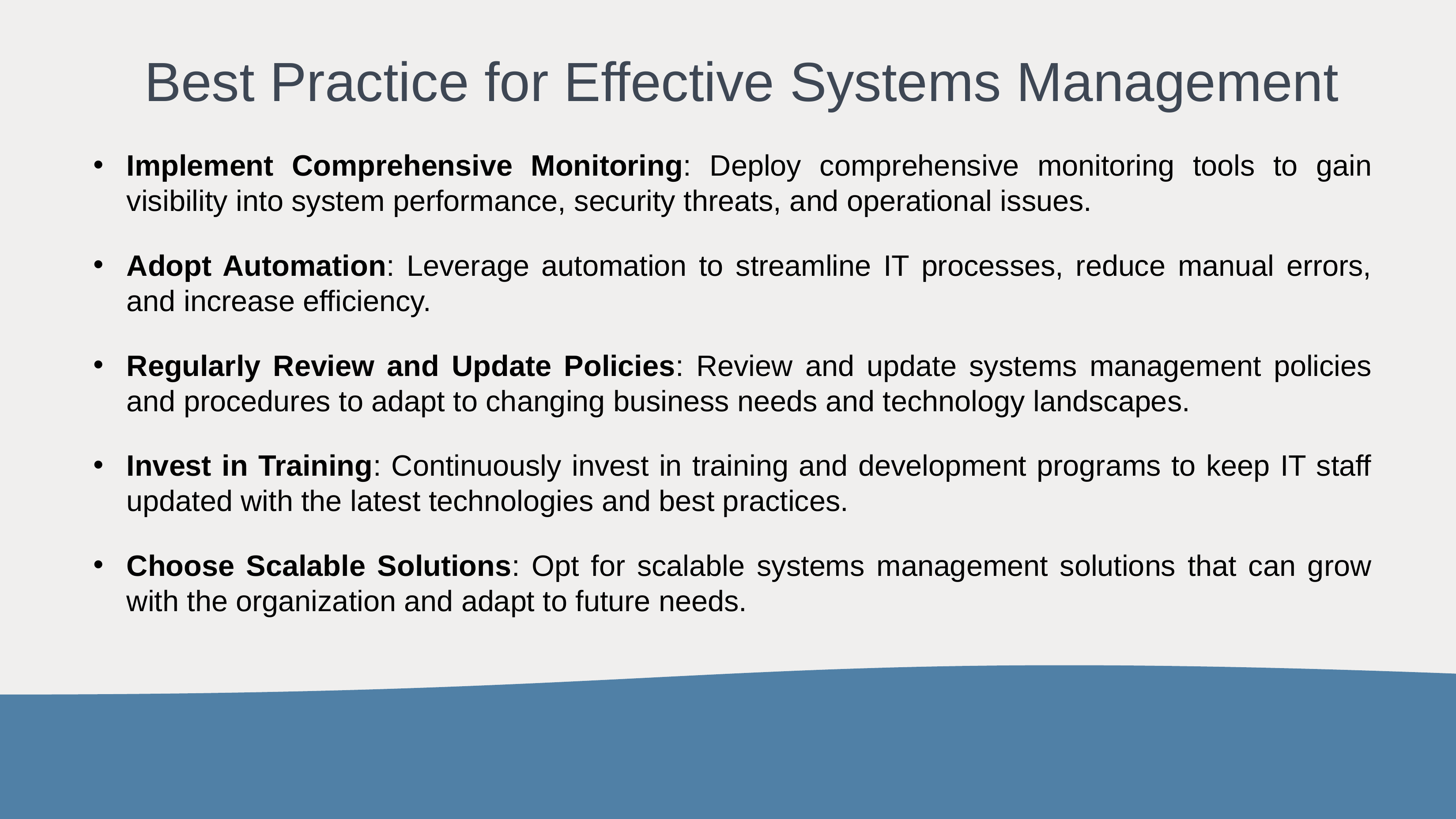

# Best Practice for Effective Systems Management
Implement Comprehensive Monitoring: Deploy comprehensive monitoring tools to gain visibility into system performance, security threats, and operational issues.
Adopt Automation: Leverage automation to streamline IT processes, reduce manual errors, and increase efficiency.
Regularly Review and Update Policies: Review and update systems management policies and procedures to adapt to changing business needs and technology landscapes.
Invest in Training: Continuously invest in training and development programs to keep IT staff updated with the latest technologies and best practices.
Choose Scalable Solutions: Opt for scalable systems management solutions that can grow with the organization and adapt to future needs.